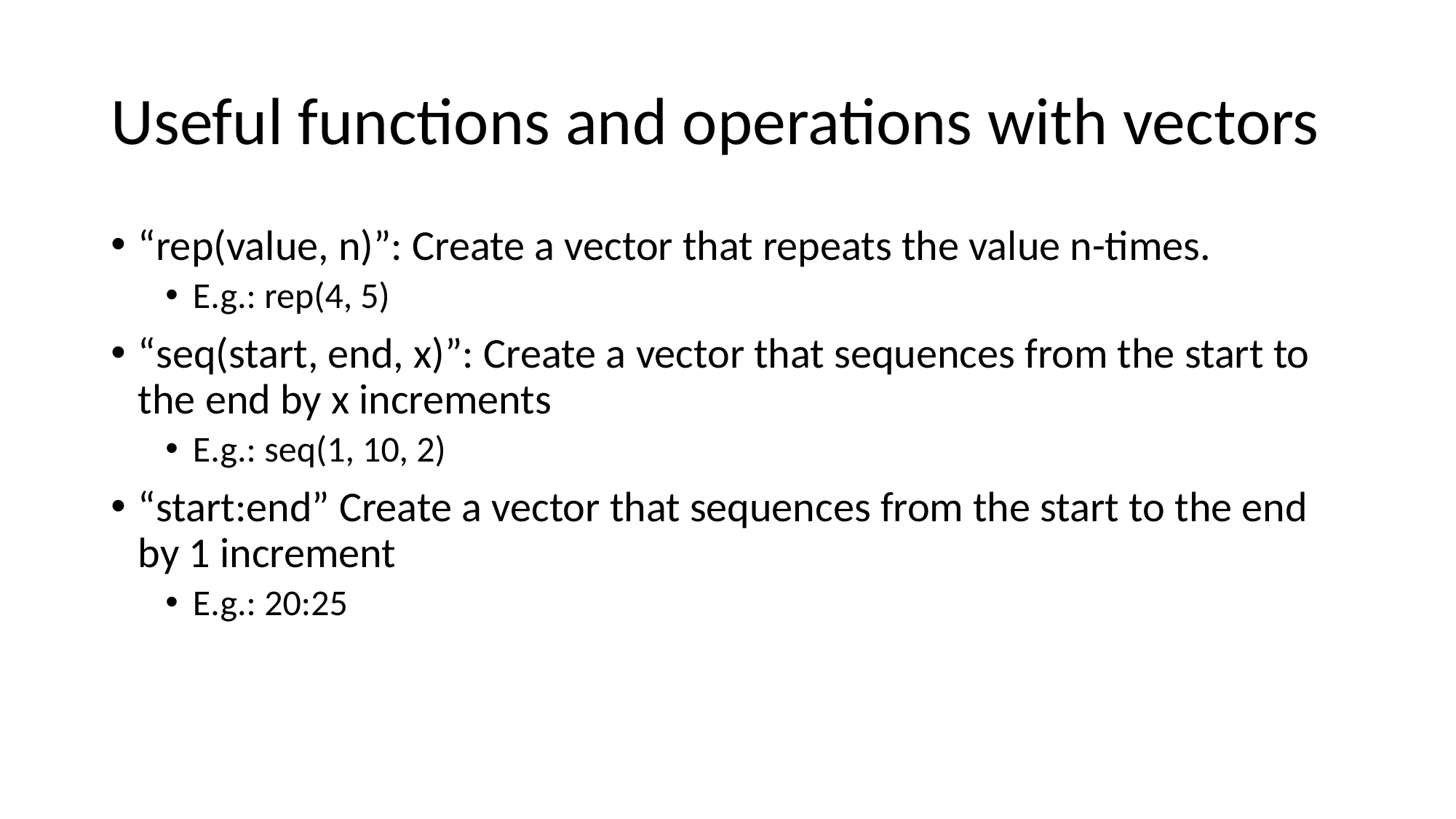

# Useful functions and operations with vectors
“rep(value, n)”: Create a vector that repeats the value n-times.
E.g.: rep(4, 5)
“seq(start, end, x)”: Create a vector that sequences from the start to the end by x increments
E.g.: seq(1, 10, 2)
“start:end” Create a vector that sequences from the start to the end by 1 increment
E.g.: 20:25